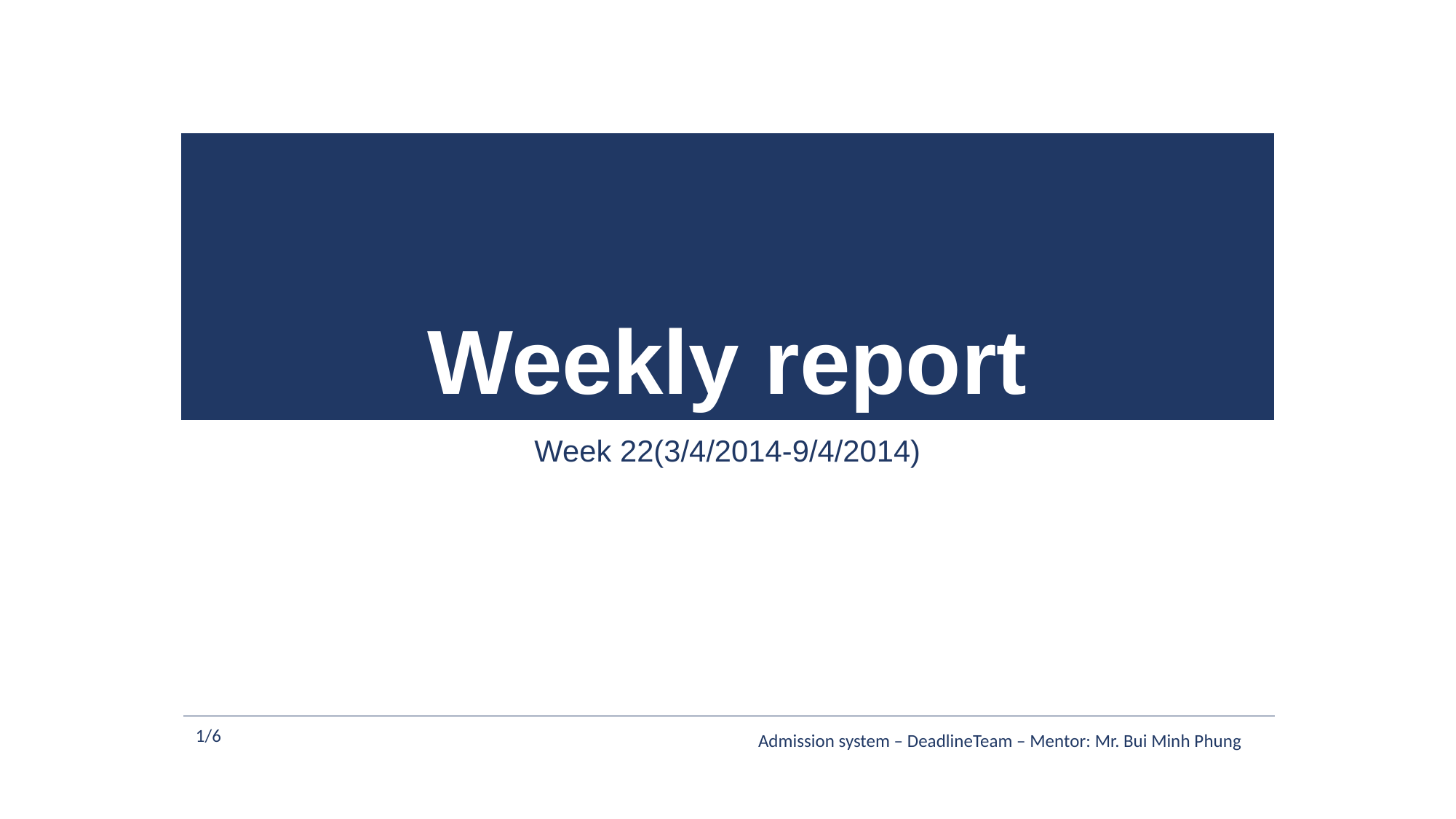

# Weekly report
Week 22(3/4/2014-9/4/2014)

1/6
Admission system – DeadlineTeam – Mentor: Mr. Bui Minh Phung